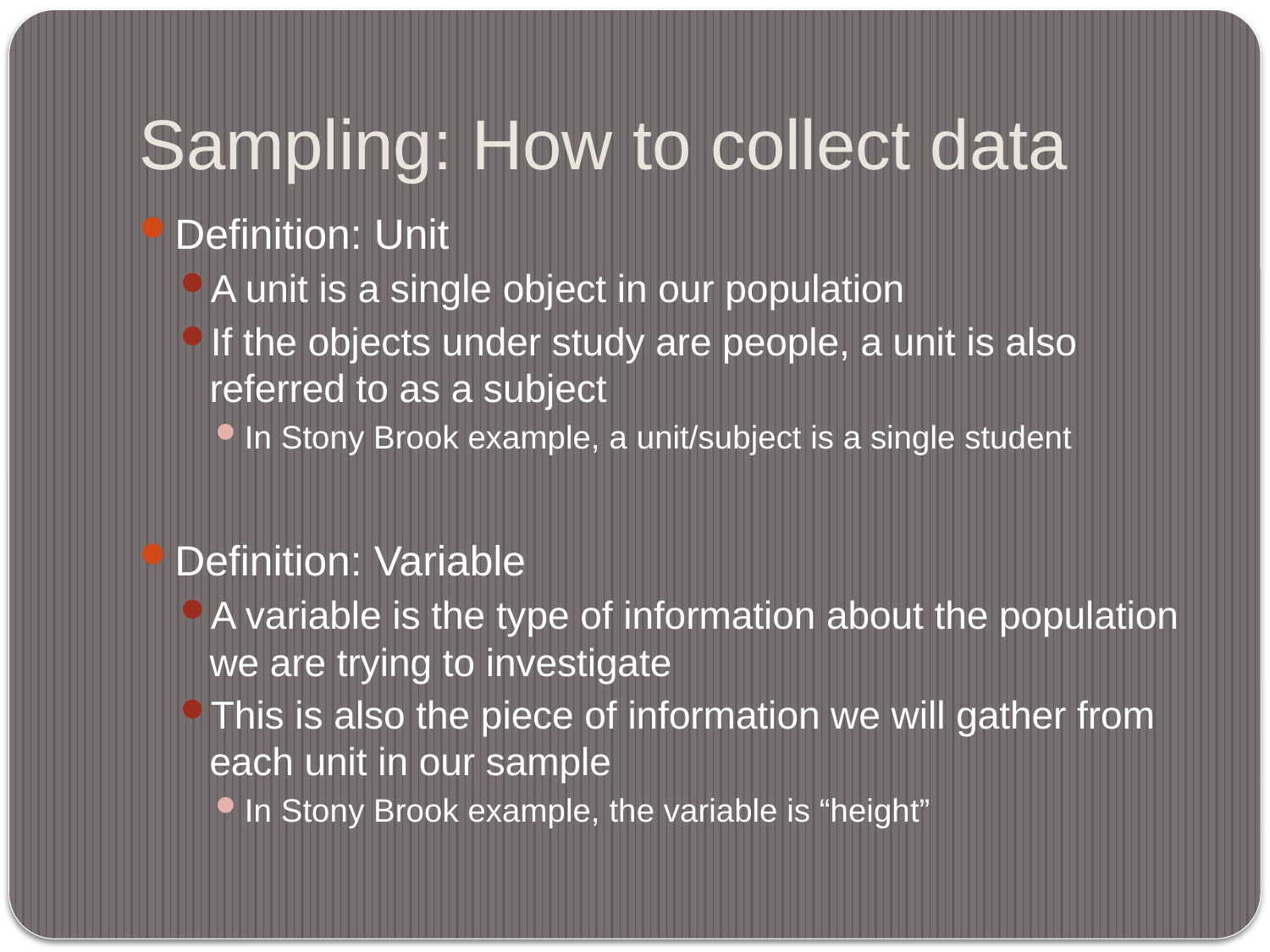

# Sampling: How to collect data
Definition: Unit
A unit is a single object in our population
If the objects under study are people, a unit is also referred to as a subject
In Stony Brook example, a unit/subject is a single student

Definition: Variable
A variable is the type of information about the population we are trying to investigate
This is also the piece of information we will gather from each unit in our sample
In Stony Brook example, the variable is “height”